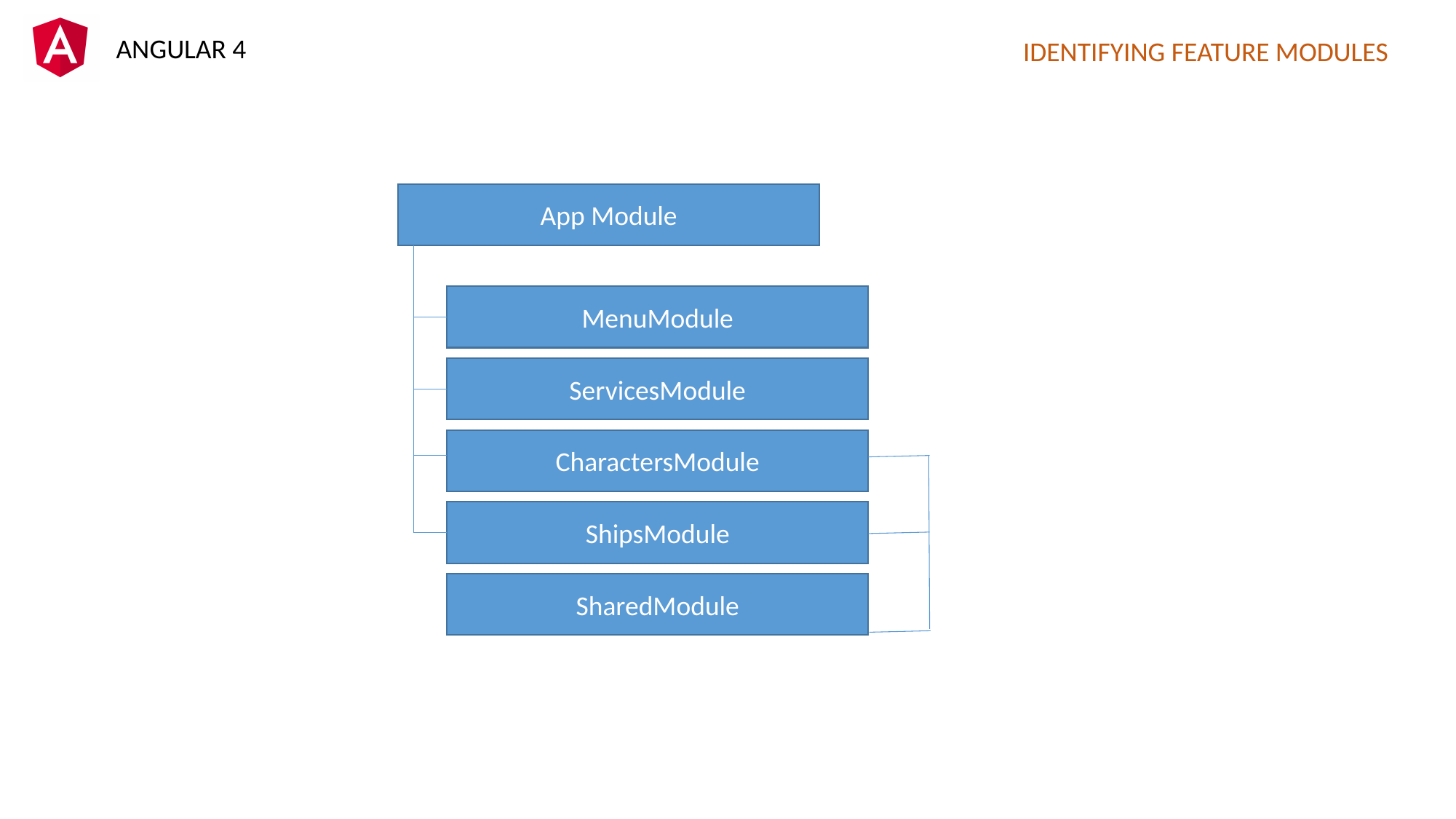

IDENTIFYING FEATURE MODULES
App Module
MenuModule
ServicesModule
CharactersModule
ShipsModule
SharedModule